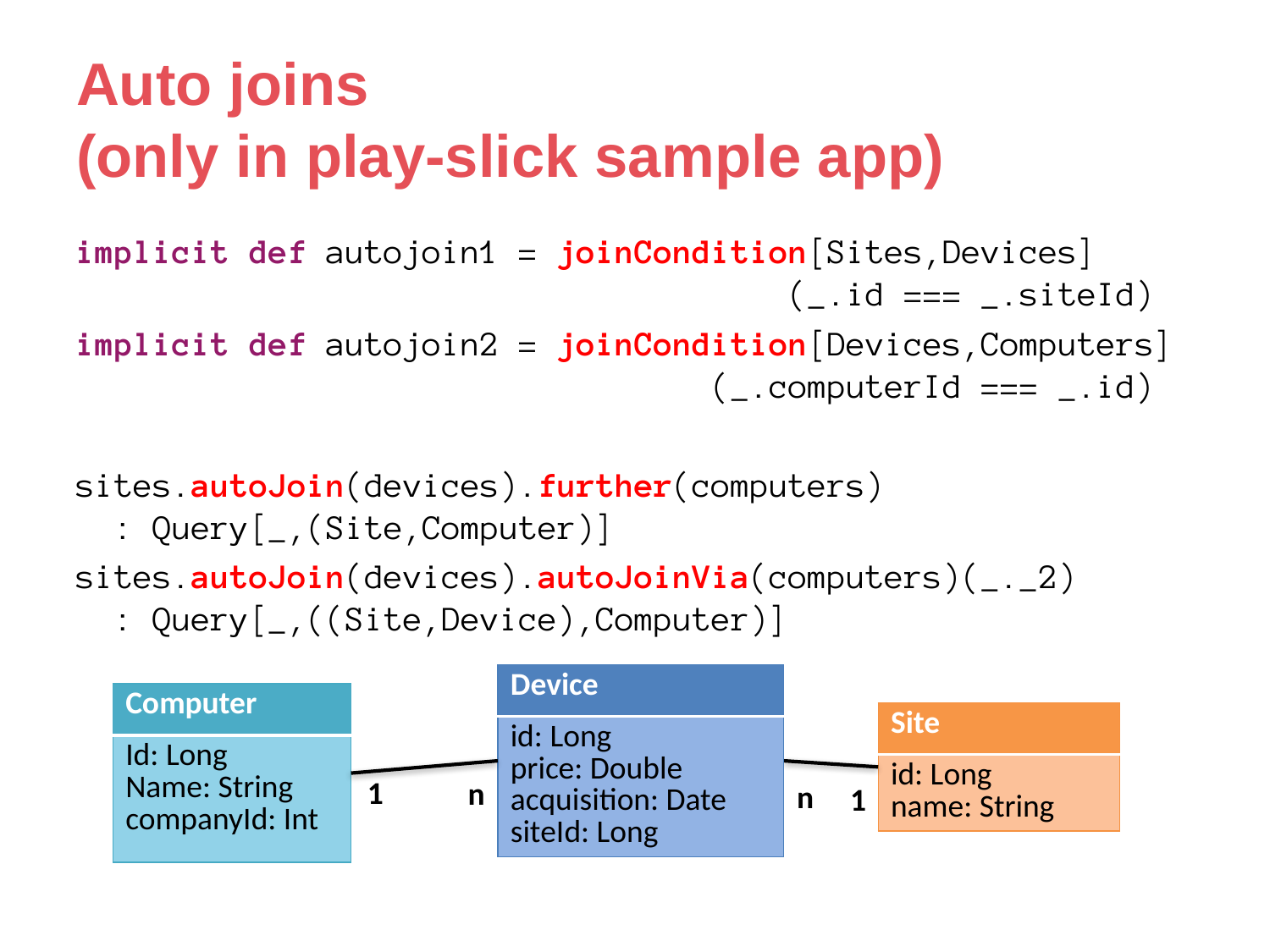

# Auto joins (only in play-slick sample app)
implicit def autojoin1 = joinCondition[Sites,Devices]
                                     (_.id === _.siteId)
implicit def autojoin2 = joinCondition[Devices,Computers]
                                 (_.computerId === _.id)

sites.autoJoin(devices).further(computers)
  : Query[_,(Site,Computer)]
sites.autoJoin(devices).autoJoinVia(computers)(_._2)
  : Query[_,((Site,Device),Computer)]
| Device |
| --- |
| id: Long price: Double acquisition: Date siteId: Long |
| Computer |
| --- |
| Id: Long Name: String companyId: Int |
| Site |
| --- |
| id: Long name: String |
1
n
n
1